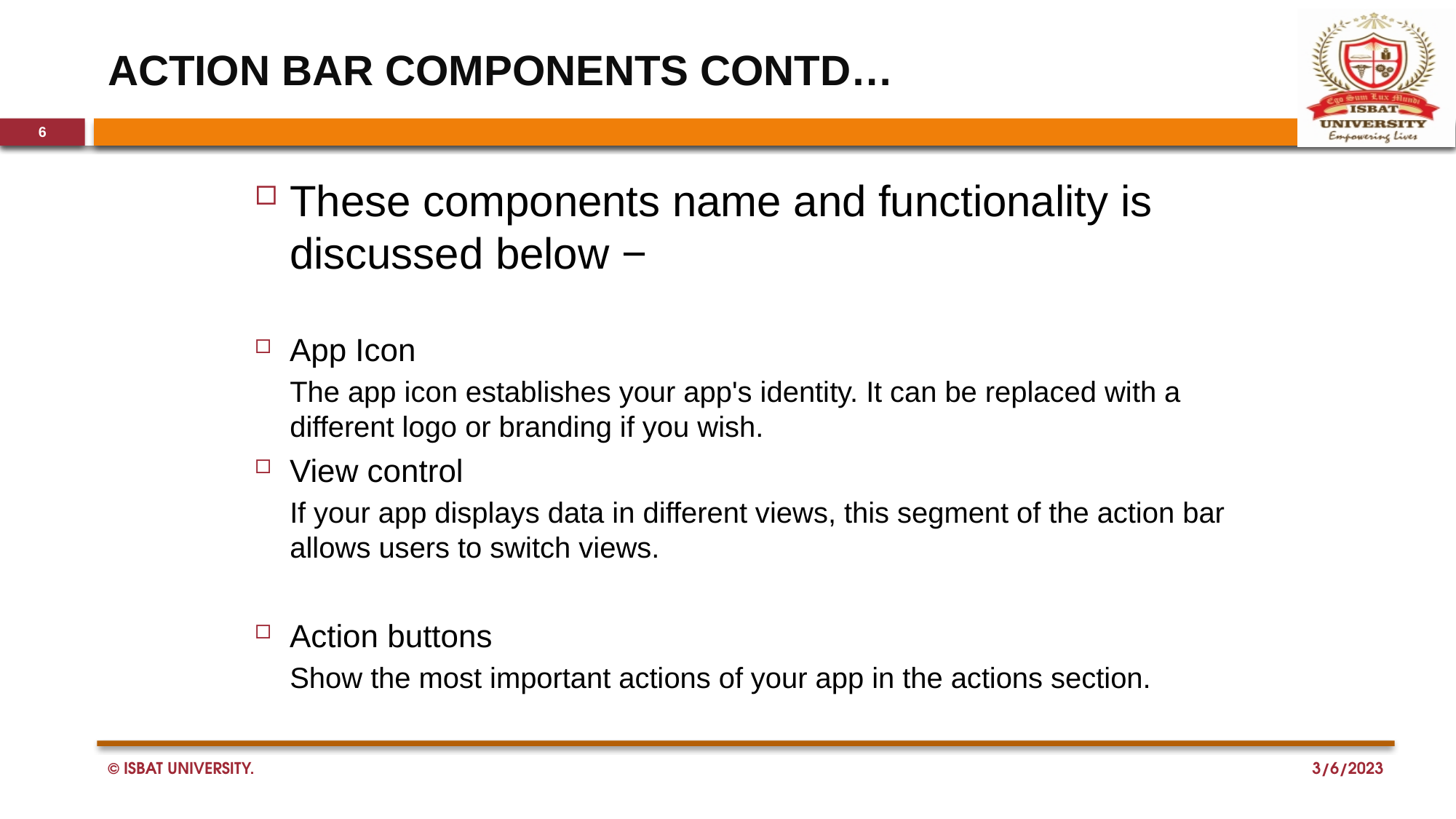

# ACTION BAR COMPONENTS CONTD…
6
These components name and functionality is discussed below −

App Icon
The app icon establishes your app's identity. It can be replaced with a different logo or branding if you wish.
View control
If your app displays data in different views, this segment of the action bar allows users to switch views.

Action buttons
Show the most important actions of your app in the actions section.